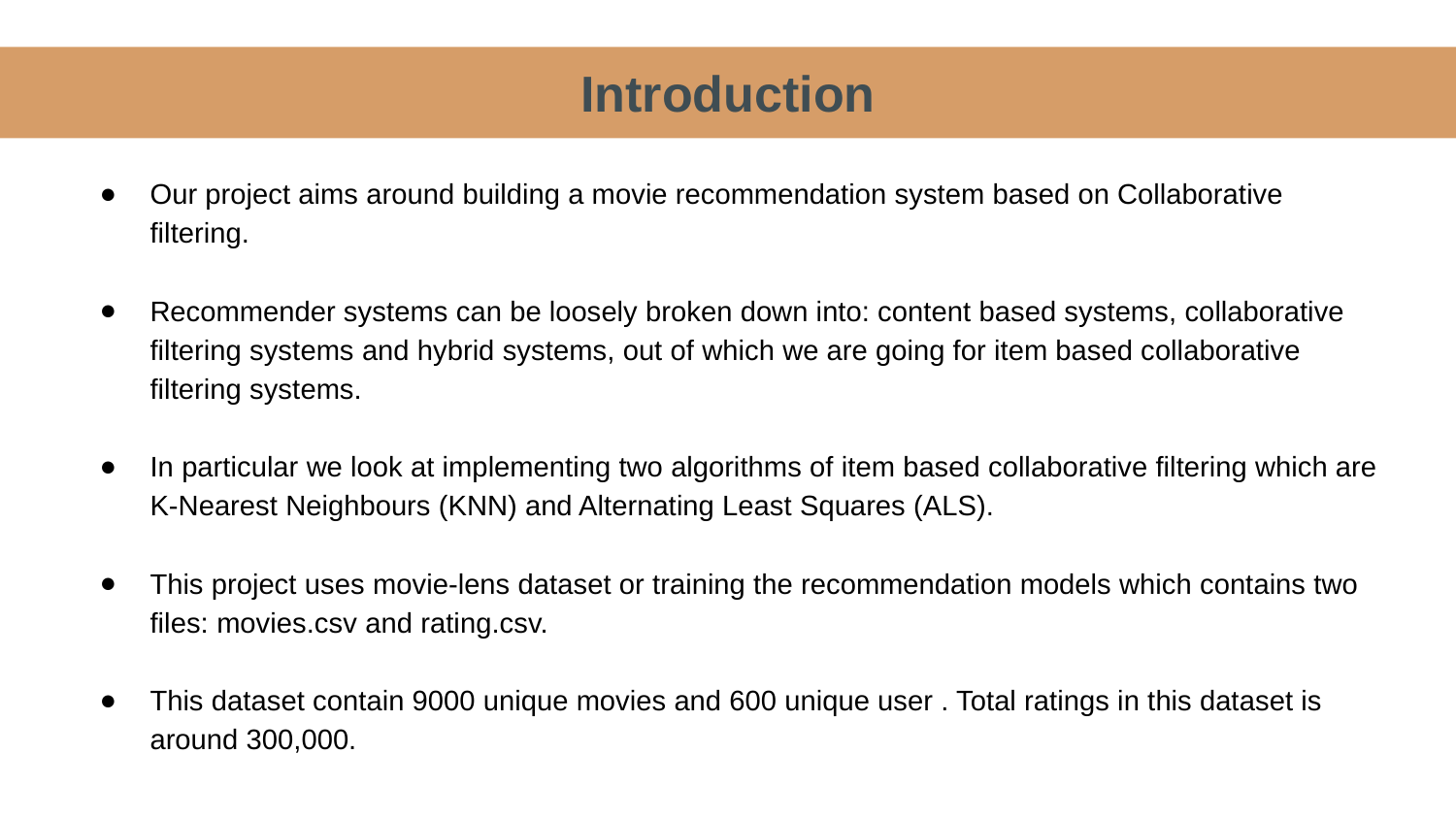

# Introduction

Our project aims around building a movie recommendation system based on Collaborative filtering.

Recommender systems can be loosely broken down into: content based systems, collaborative filtering systems and hybrid systems, out of which we are going for item based collaborative filtering systems.

In particular we look at implementing two algorithms of item based collaborative filtering which are K-Nearest Neighbours (KNN) and Alternating Least Squares (ALS).

This project uses movie-lens dataset or training the recommendation models which contains two files: movies.csv and rating.csv.

This dataset contain 9000 unique movies and 600 unique user . Total ratings in this dataset is around 300,000.